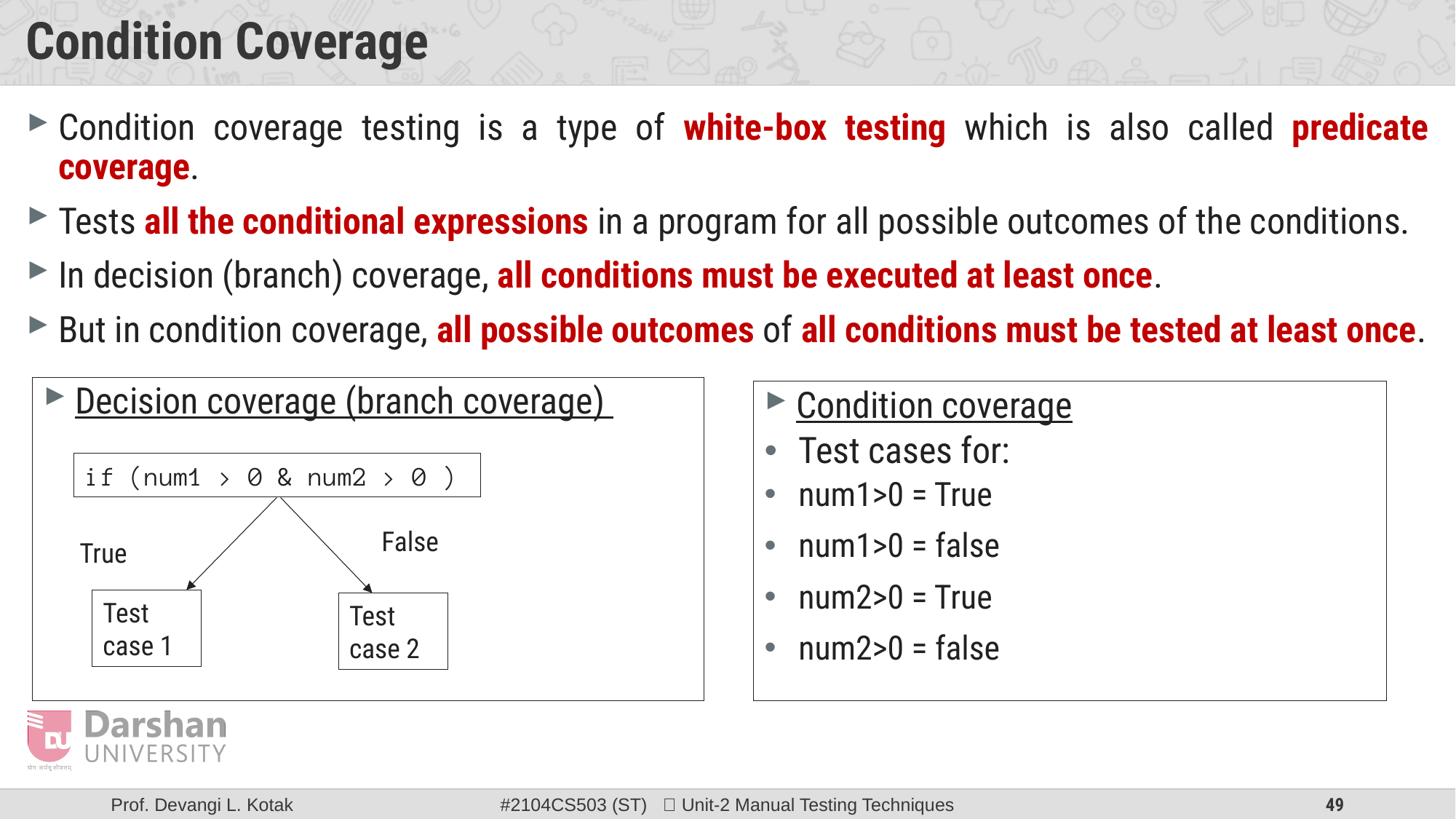

# Condition Coverage
Condition coverage testing is a type of white-box testing which is also called predicate coverage.
Tests all the conditional expressions in a program for all possible outcomes of the conditions.
In decision (branch) coverage, all conditions must be executed at least once.
But in condition coverage, all possible outcomes of all conditions must be tested at least once.

Decision coverage (branch coverage)

Condition coverage
Test cases for:
num1>0 = True
num1>0 = false
num2>0 = True
num2>0 = false

if (num1 > 0 & num2 > 0 )
False
True
Test case 1
Test case 2